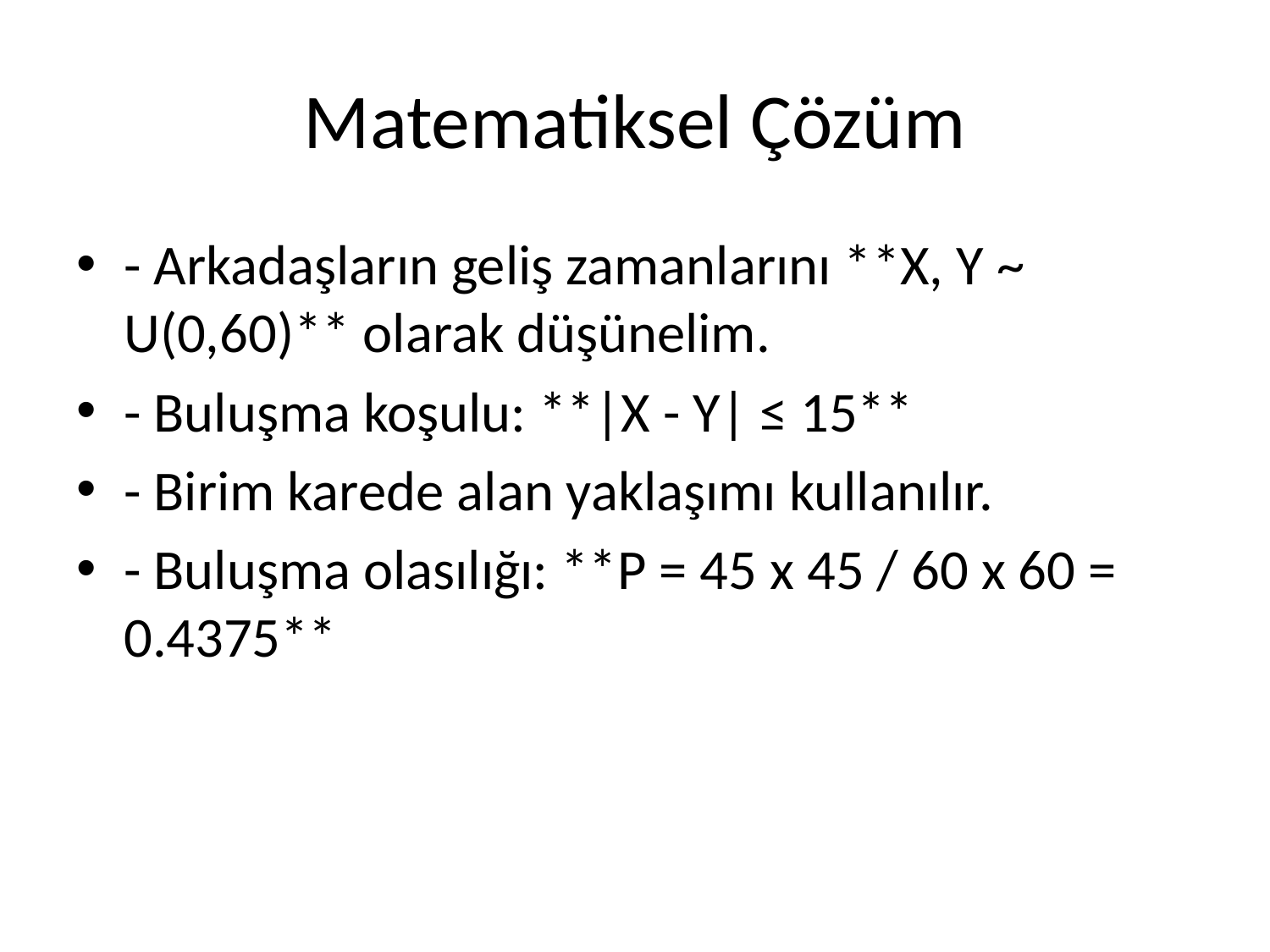

# Matematiksel Çözüm
- Arkadaşların geliş zamanlarını **X, Y ~ U(0,60)** olarak düşünelim.
- Buluşma koşulu: **|X - Y| ≤ 15**
- Birim karede alan yaklaşımı kullanılır.
- Buluşma olasılığı: **P = 45 x 45 / 60 x 60 = 0.4375**